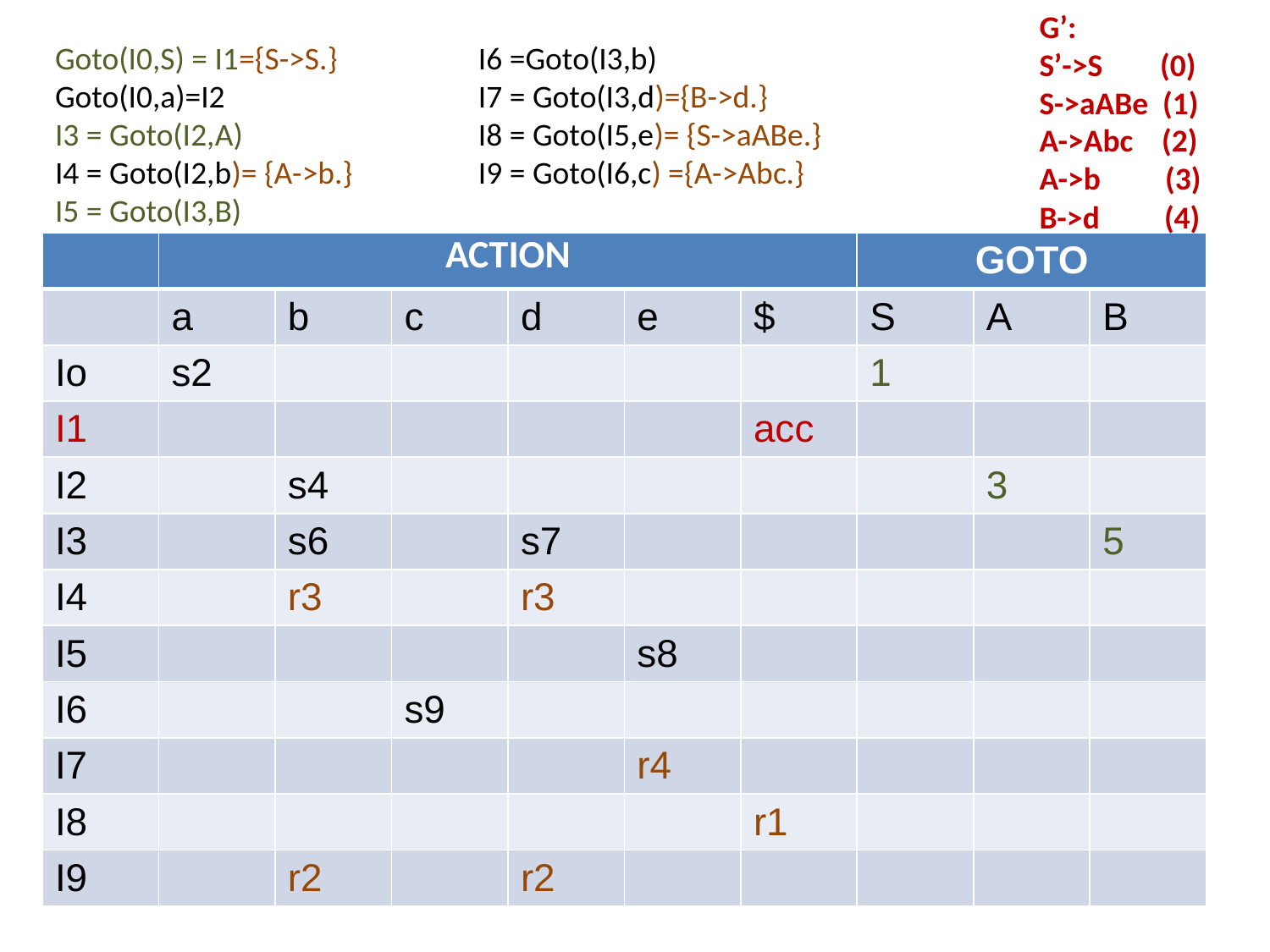

G’:
S’->S        (0)
S->aABe  (1)
A->Abc    (2)
A->b         (3)
B->d         (4)
Goto(I0,S) = I1={S->S.}
Goto(I0,a)=I2
I3 = Goto(I2,A)
I4 = Goto(I2,b)= {A->b.}
I5 = Goto(I3,B)
I6 =Goto(I3,b)
I7 = Goto(I3,d)={B->d.}
I8 = Goto(I5,e)= {S->aABe.}
I9 = Goto(I6,c) ={A->Abc.}
|  | ACTION |  |  |  |  |  | GOTO |  |  |
| --- | --- | --- | --- | --- | --- | --- | --- | --- | --- |
|  | a | b | c | d | e | $ | S | A | B |
| Io | s2 |  |  |  |  |  | 1 |  |  |
| I1 |  |  |  |  |  | acc |  |  |  |
| I2 |  | s4 |  |  |  |  |  | 3 |  |
| I3 |  | s6 |  | s7 |  |  |  |  | 5 |
| I4 |  | r3 |  | r3 |  |  |  |  |  |
| I5 |  |  |  |  | s8 |  |  |  |  |
| I6 |  |  | s9 |  |  |  |  |  |  |
| I7 |  |  |  |  | r4 |  |  |  |  |
| I8 |  |  |  |  |  | r1 |  |  |  |
| I9 |  | r2 |  | r2 |  |  |  |  |  |